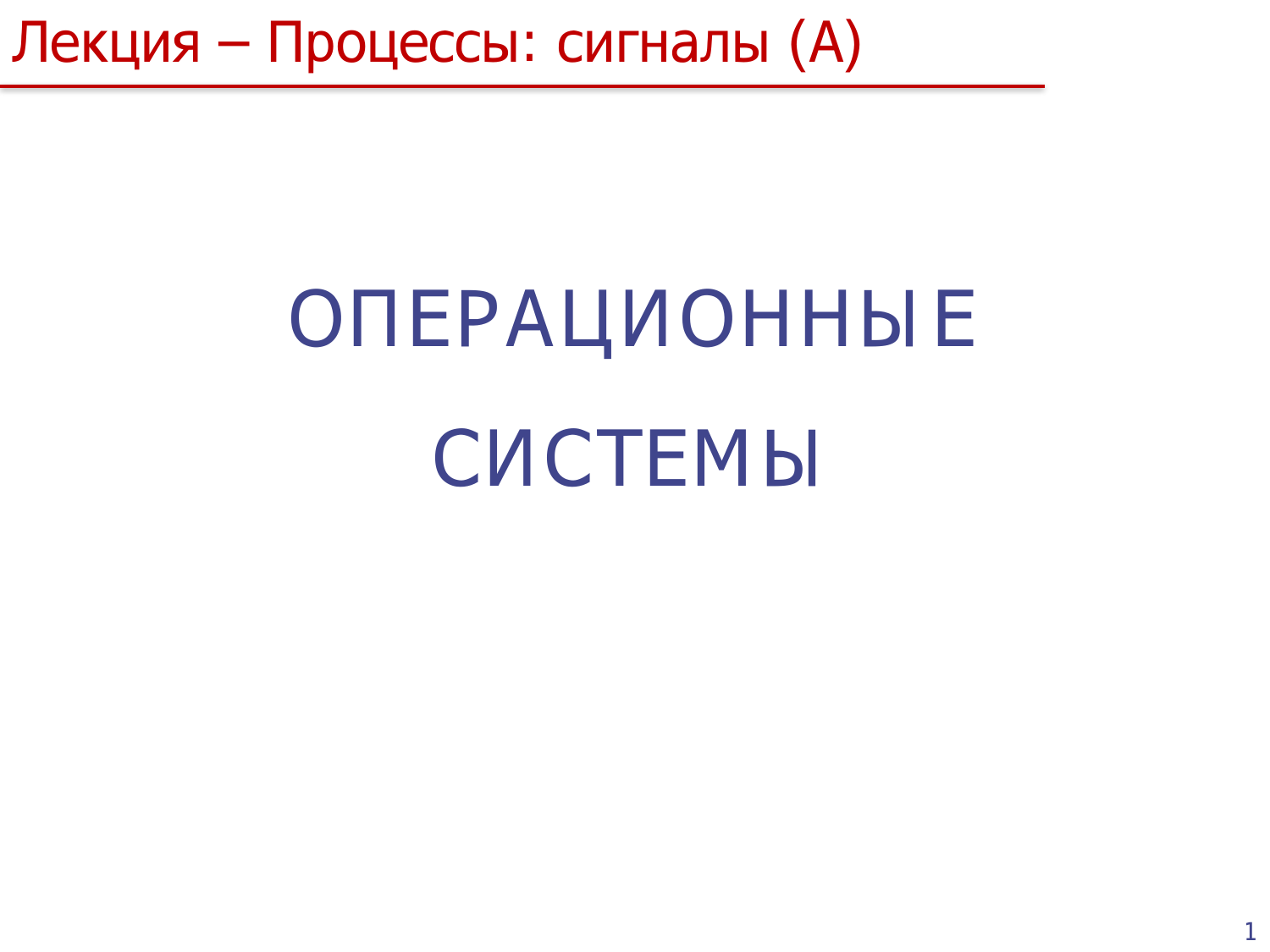

Лекция – Процессы: сигналы (А)
ОПЕРАЦИОННЫЕ
СИСТЕМЫ
1